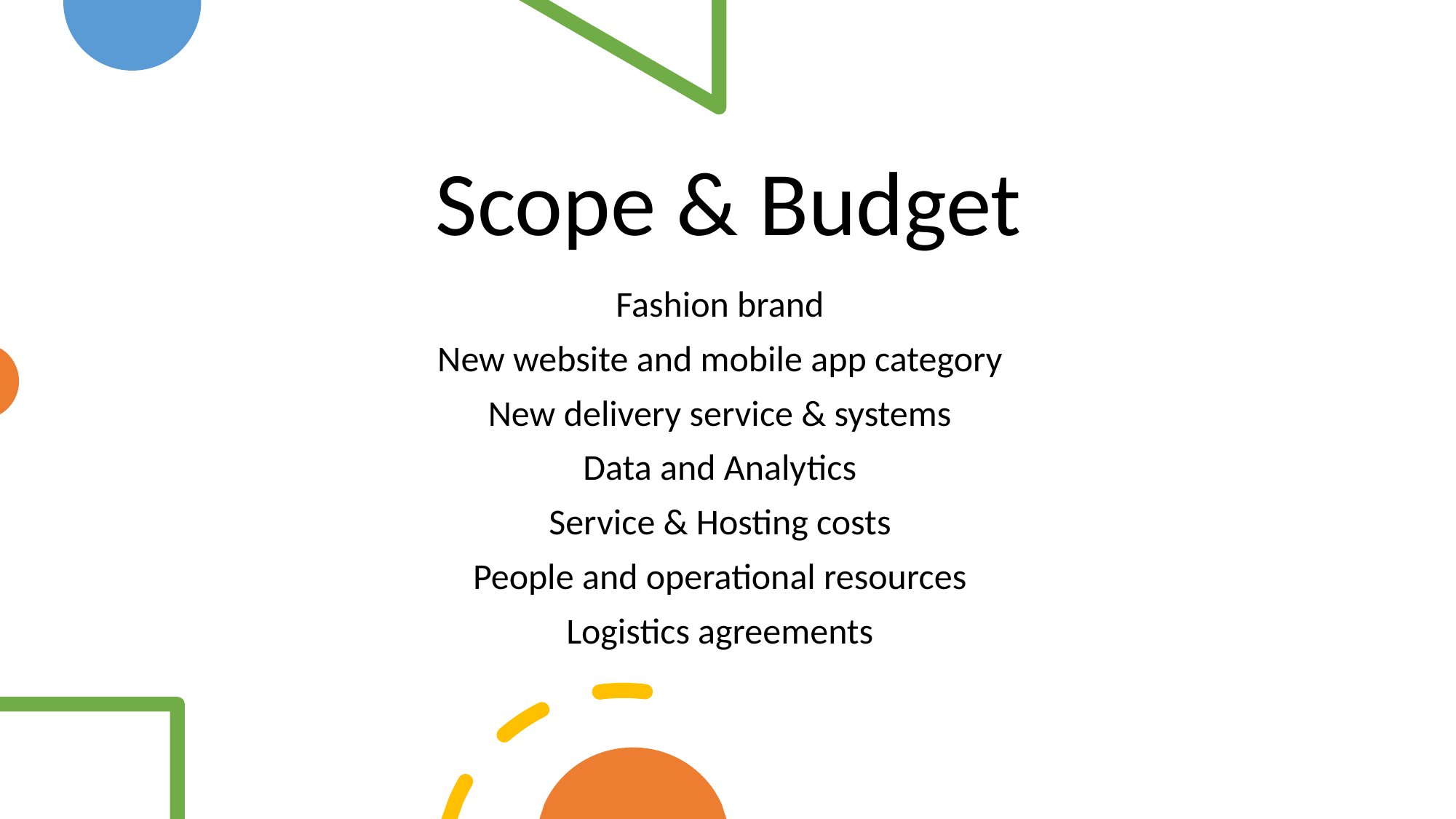

Scope & Budget
Fashion brand
New website and mobile app category
New delivery service & systems
Data and Analytics
Service & Hosting costs
People and operational resources
Logistics agreements